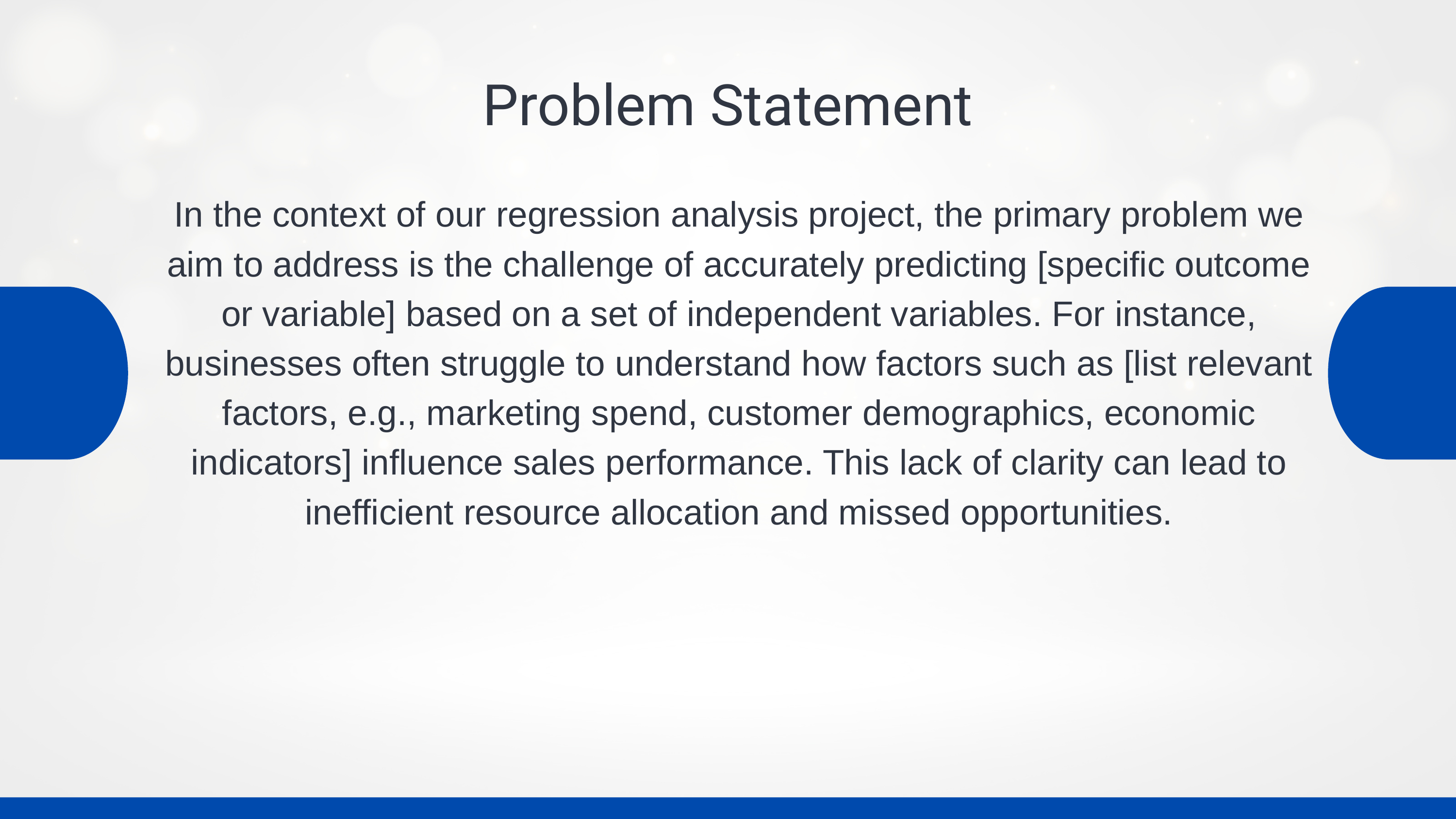

Problem Statement
In the context of our regression analysis project, the primary problem we aim to address is the challenge of accurately predicting [specific outcome or variable] based on a set of independent variables. For instance, businesses often struggle to understand how factors such as [list relevant factors, e.g., marketing spend, customer demographics, economic indicators] influence sales performance. This lack of clarity can lead to inefficient resource allocation and missed opportunities.